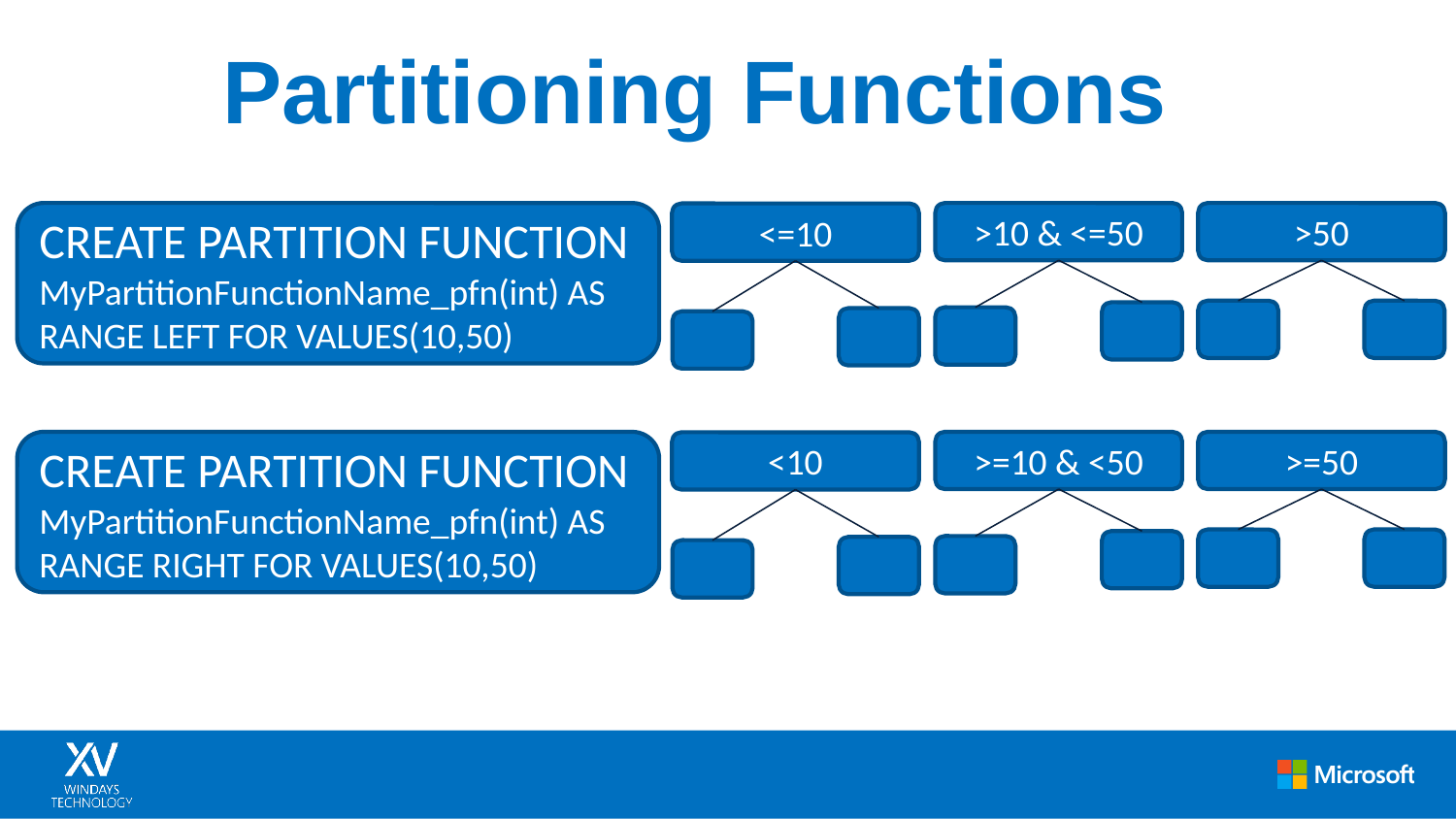

# Partitioning Functions
CREATE PARTITION FUNCTION MyPartitionFunctionName_pfn(int) AS
RANGE LEFT FOR VALUES(10,50)
>10 & <=50
>50
<=10

CREATE PARTITION FUNCTION MyPartitionFunctionName_pfn(int) AS
RANGE RIGHT FOR VALUES(10,50)
>=10 & <50
>=50
<10